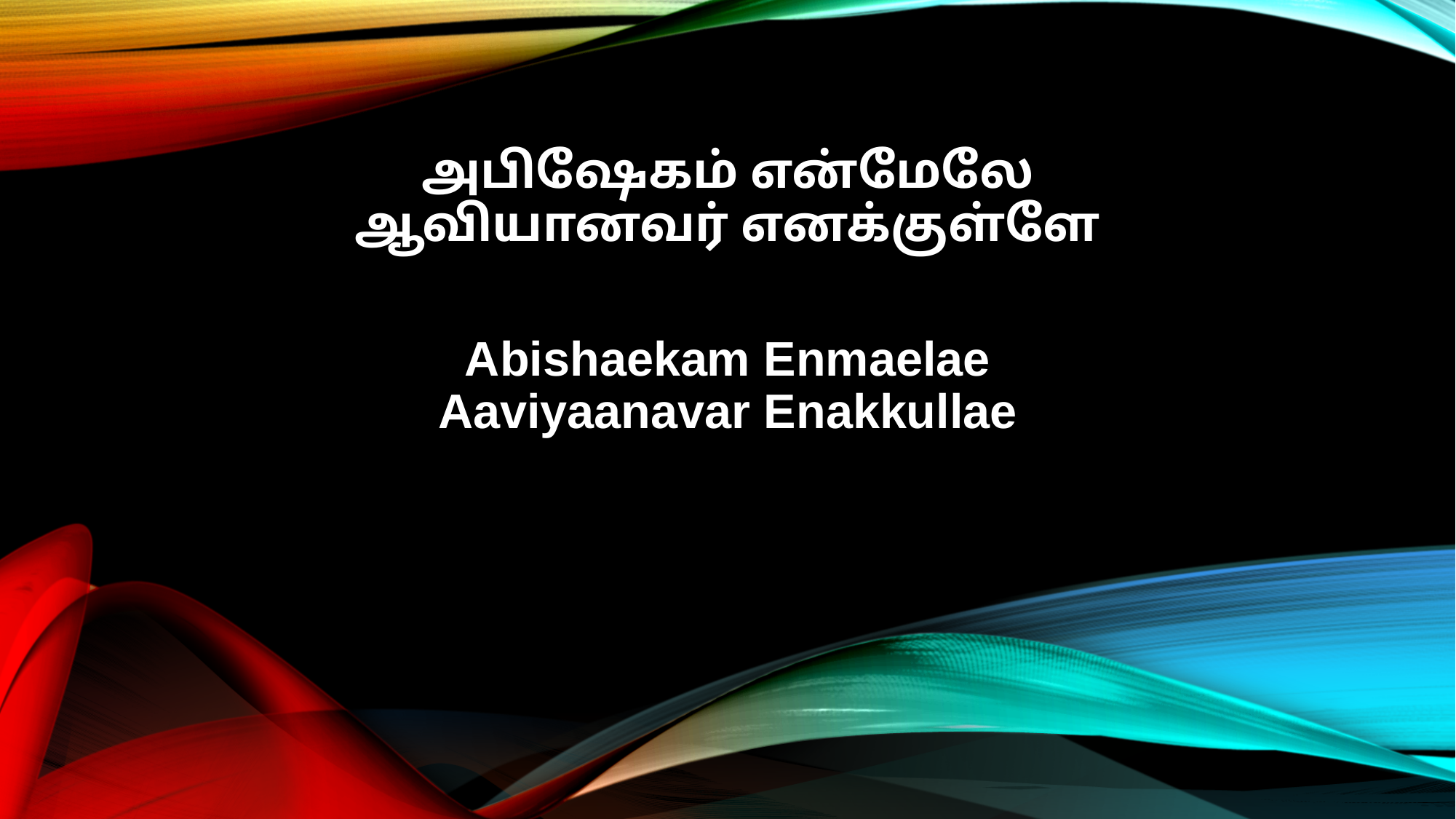

அபிஷேகம் என்மேலே
ஆவியானவர் எனக்குள்ளே

Abishaekam Enmaelae
Aaviyaanavar Enakkullae